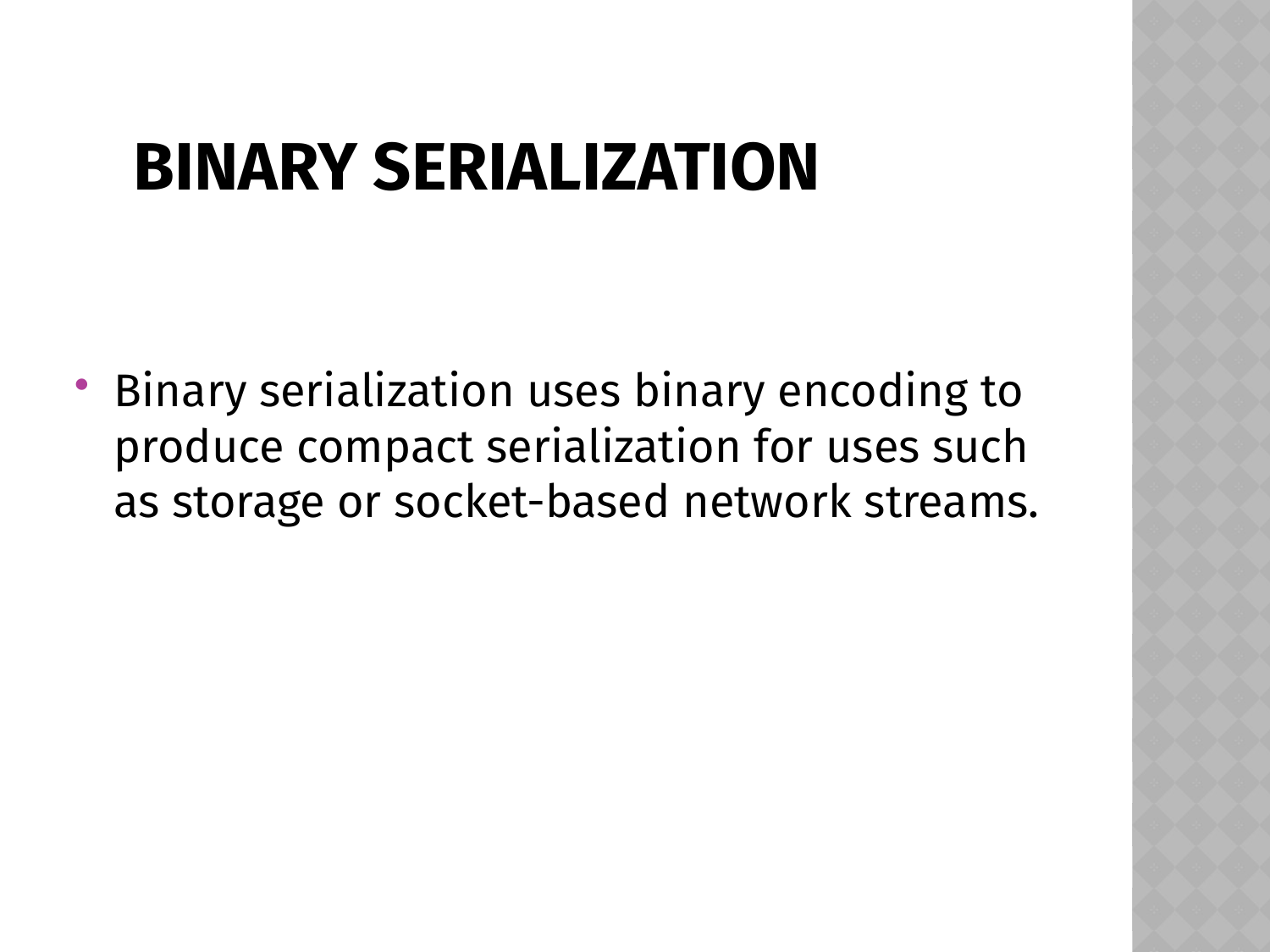

# BINARY SERIALIZATION

Binary serialization uses binary encoding to produce compact serialization for uses such as storage or socket-based network streams.